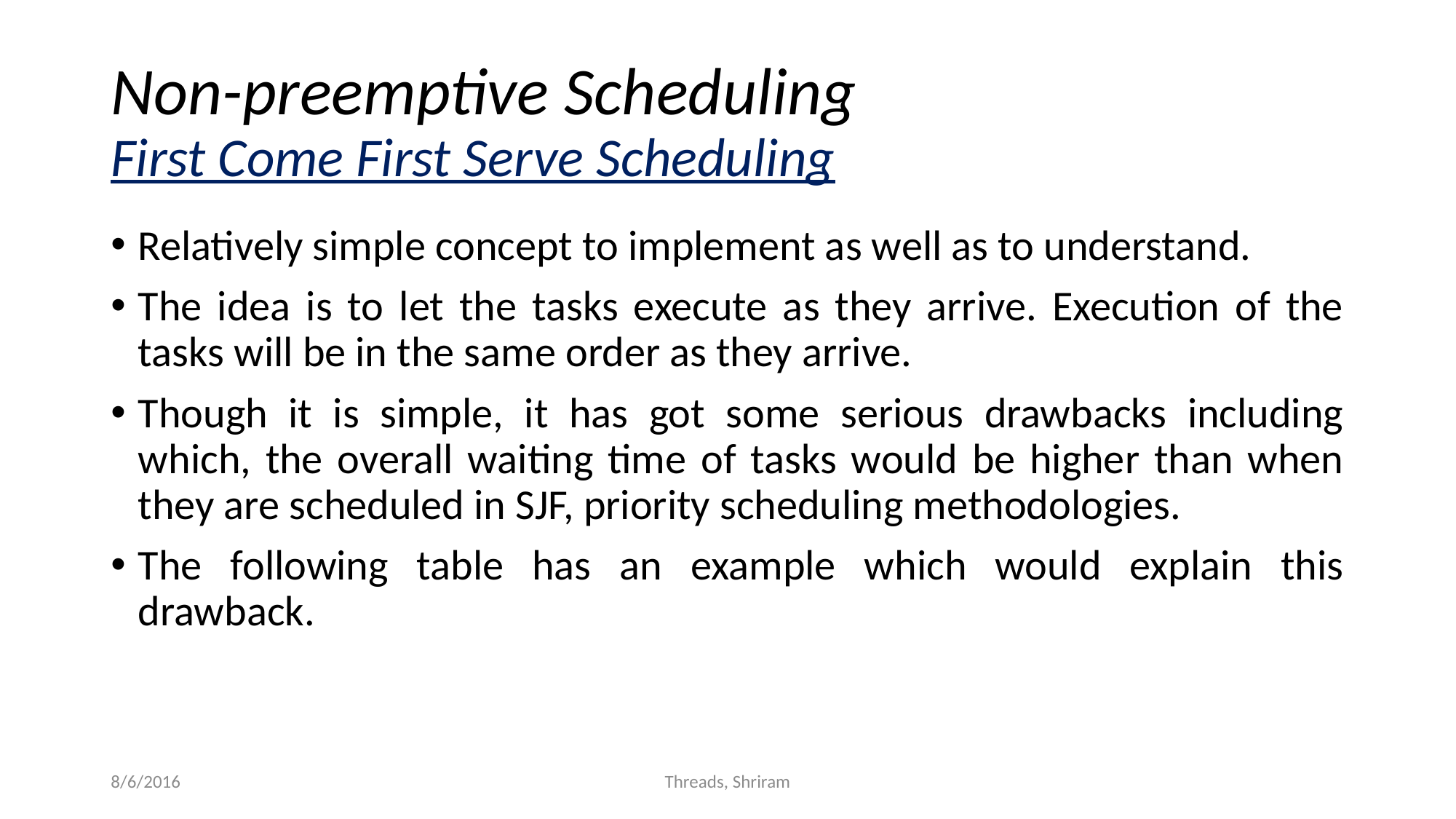

# Non-preemptive Scheduling First Come First Serve Scheduling
Relatively simple concept to implement as well as to understand.
The idea is to let the tasks execute as they arrive. Execution of the tasks will be in the same order as they arrive.
Though it is simple, it has got some serious drawbacks including which, the overall waiting time of tasks would be higher than when they are scheduled in SJF, priority scheduling methodologies.
The following table has an example which would explain this drawback.
8/6/2016
Threads, Shriram